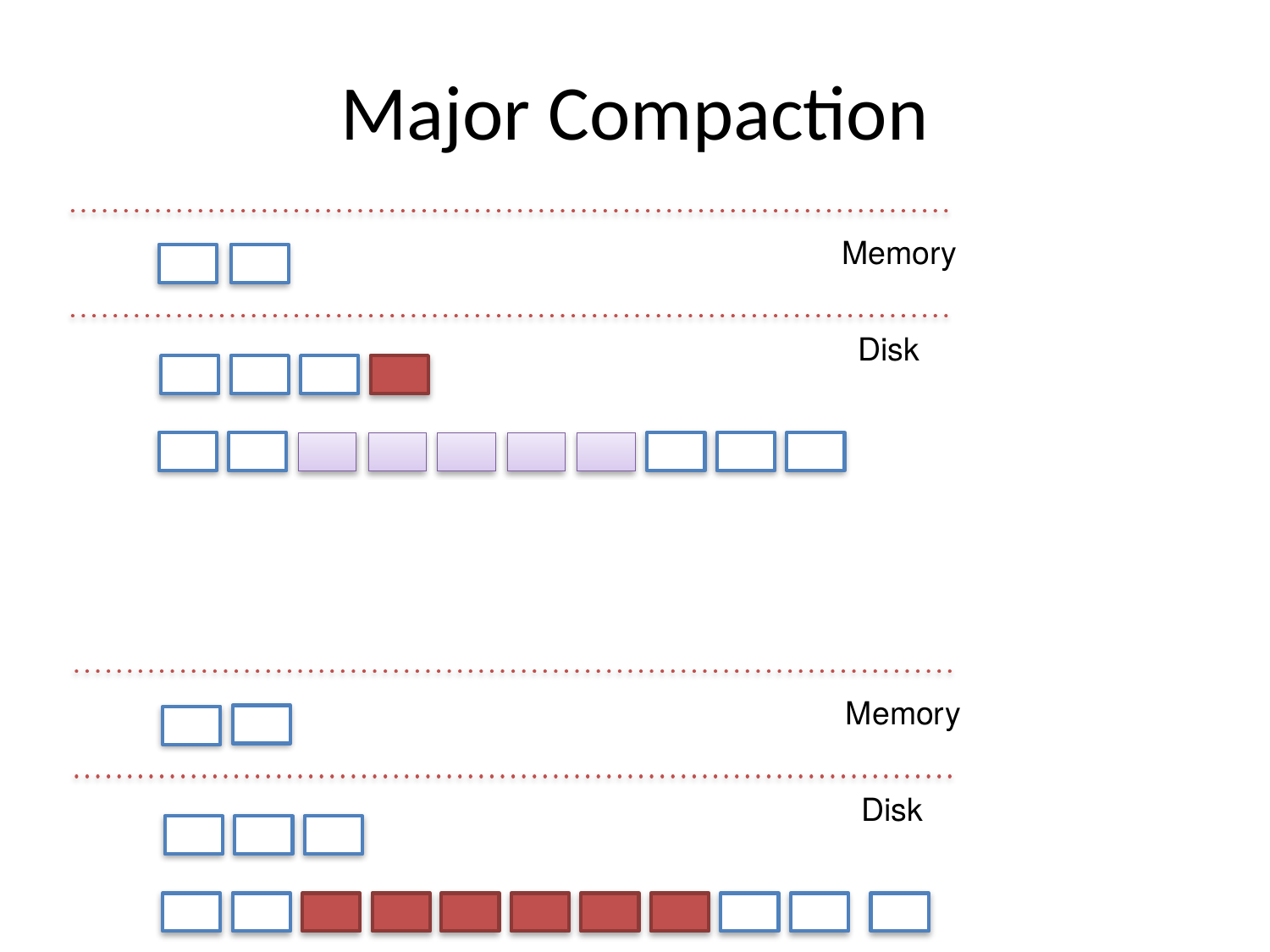

# Major Compaction

Memory

Disk

Memory

Disk